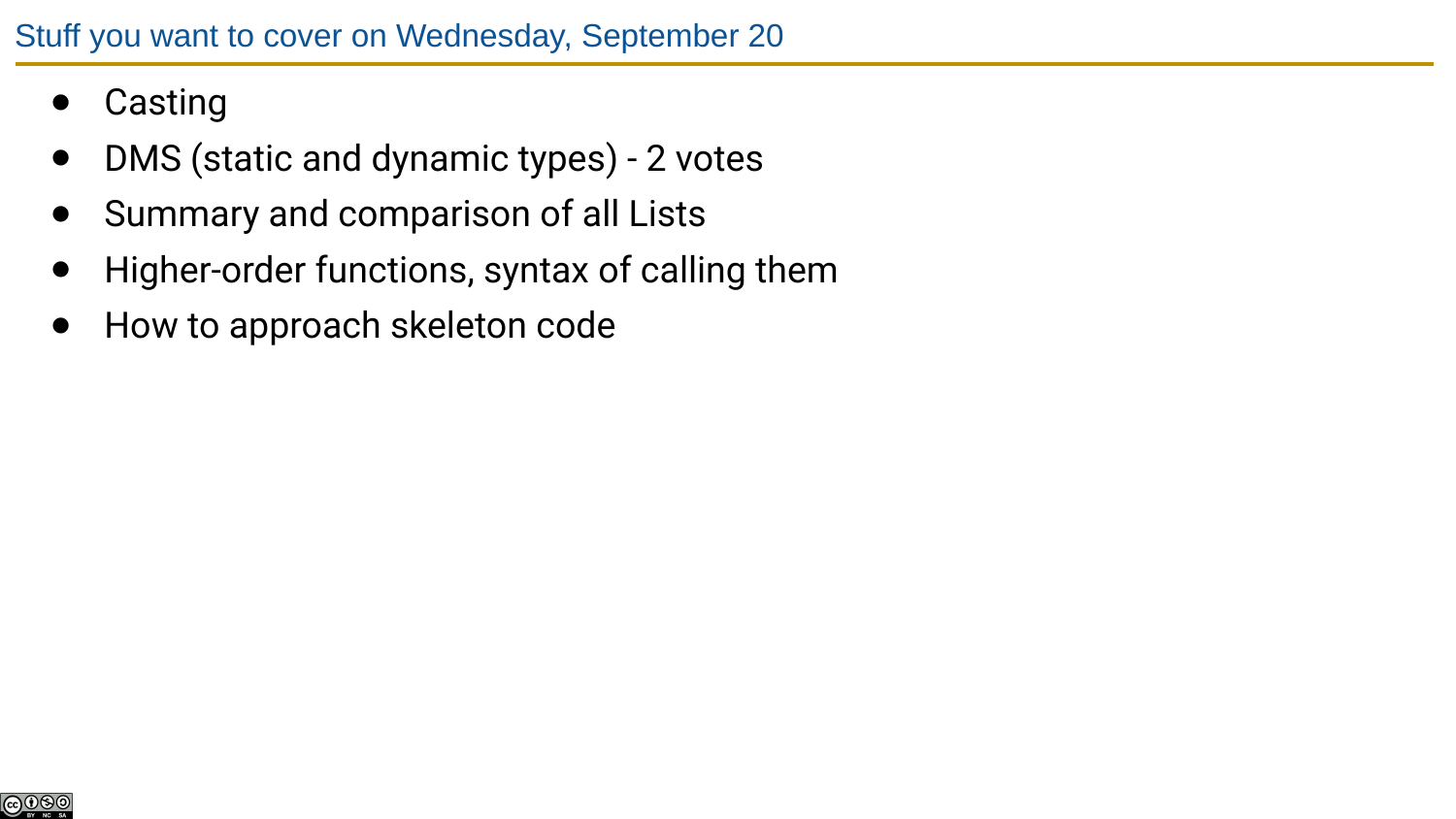

# Stuff you want to cover on Wednesday, September 20
Casting
DMS (static and dynamic types) - 2 votes
Summary and comparison of all Lists
Higher-order functions, syntax of calling them
How to approach skeleton code